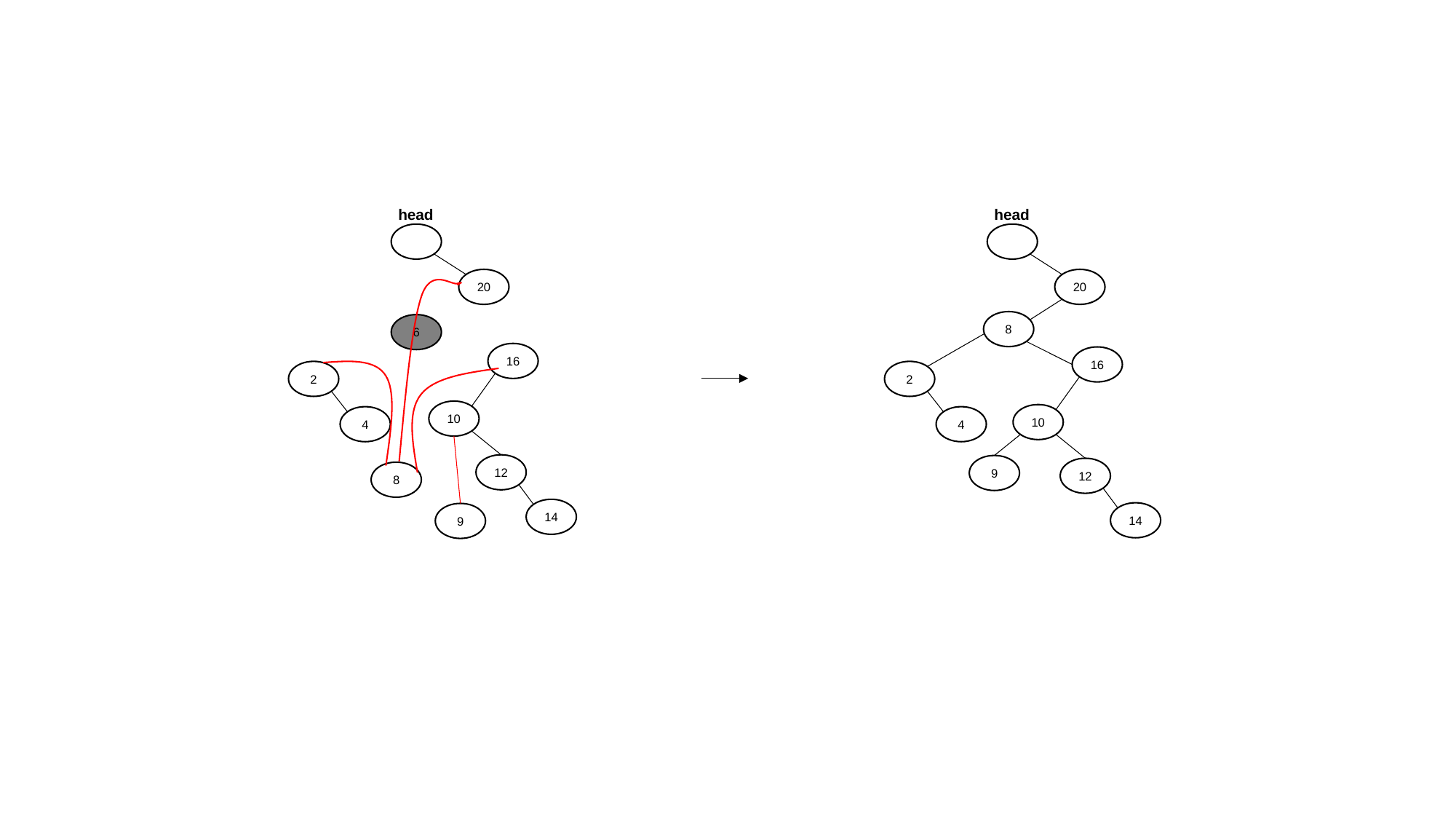

head
head

20
20

8
6
16
16

2
2

10
10
4
4
12
9
12
8
14
14
9